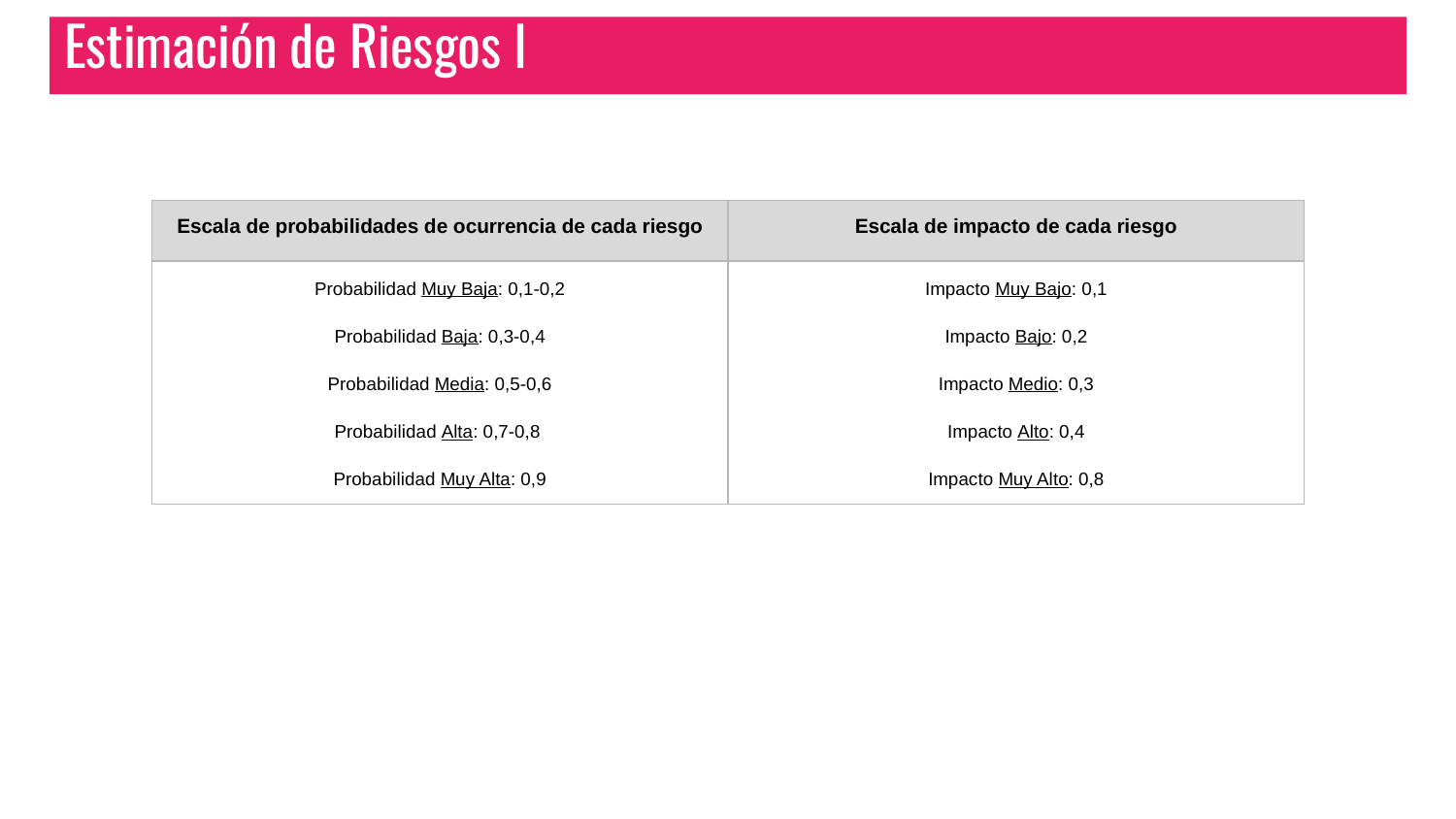

# 2.

Estimación de Riesgos I
| Escala de probabilidades de ocurrencia de cada riesgo | Escala de impacto de cada riesgo |
| --- | --- |
| Probabilidad Muy Baja: 0,1-0,2 Probabilidad Baja: 0,3-0,4 Probabilidad Media: 0,5-0,6 Probabilidad Alta: 0,7-0,8 Probabilidad Muy Alta: 0,9 | Impacto Muy Bajo: 0,1 Impacto Bajo: 0,2 Impacto Medio: 0,3 Impacto Alto: 0,4 Impacto Muy Alto: 0,8 |